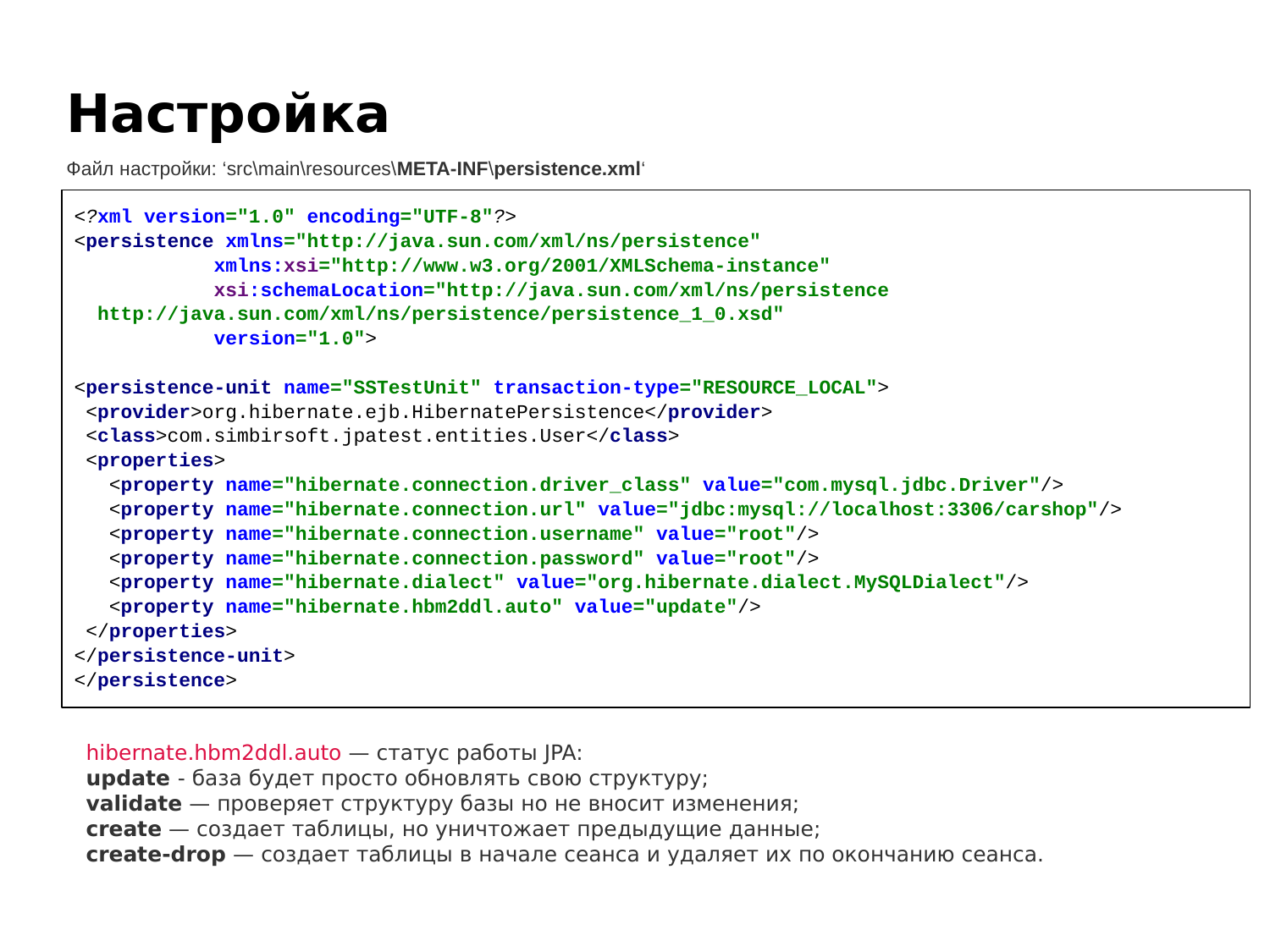

Настройка
Файл настройки: ‘src\main\resources\META-INF\persistence.xml‘

<?xml version="1.0" encoding="UTF-8"?>
<persistence xmlns="http://java.sun.com/xml/ns/persistence"
            xmlns:xsi="http://www.w3.org/2001/XMLSchema-instance"
            xsi:schemaLocation="http://java.sun.com/xml/ns/persistence                                http://java.sun.com/xml/ns/persistence/persistence_1_0.xsd"
            version="1.0">

<persistence-unit name="SSTestUnit" transaction-type="RESOURCE_LOCAL">
 <provider>org.hibernate.ejb.HibernatePersistence</provider>
 <class>com.simbirsoft.jpatest.entities.User</class>
 <properties>
   <property name="hibernate.connection.driver_class" value="com.mysql.jdbc.Driver"/>
   <property name="hibernate.connection.url" value="jdbc:mysql://localhost:3306/carshop"/>
   <property name="hibernate.connection.username" value="root"/>
   <property name="hibernate.connection.password" value="root"/>
   <property name="hibernate.dialect" value="org.hibernate.dialect.MySQLDialect"/>
   <property name="hibernate.hbm2ddl.auto" value="update"/>
 </properties>
</persistence-unit>
</persistence>

hibernate.hbm2ddl.auto — статус работы JPA:
update - база будет просто обновлять свою структуру;
validate — проверяет структуру базы но не вносит изменения;
create — создает таблицы, но уничтожает предыдущие данные;
create-drop — создает таблицы в начале сеанса и удаляет их по окончанию сеанса.